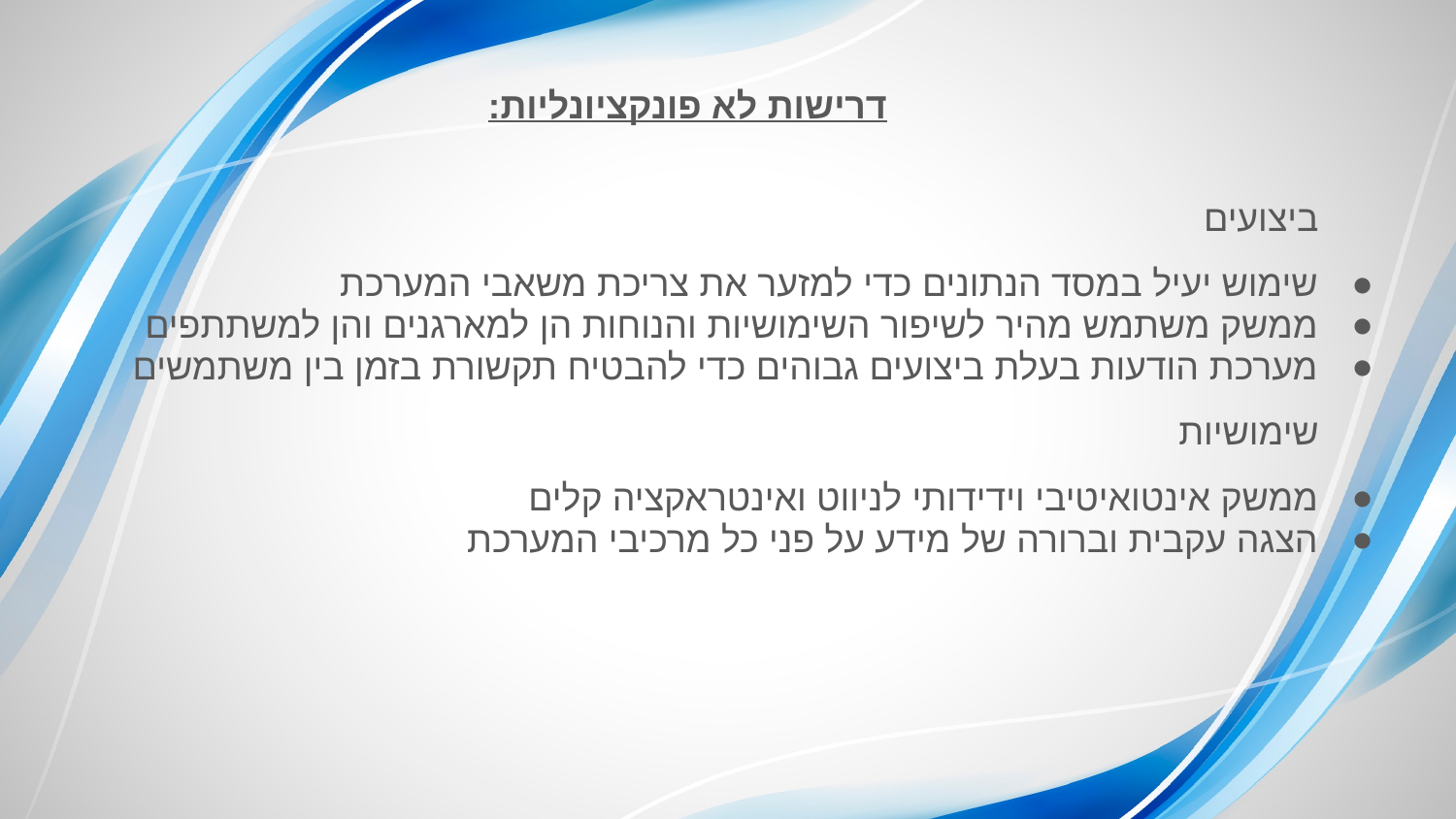

# דרישות לא פונקציונליות:

ביצועים
שימוש יעיל במסד הנתונים כדי למזער את צריכת משאבי המערכת
ממשק משתמש מהיר לשיפור השימושיות והנוחות הן למארגנים והן למשתתפים
מערכת הודעות בעלת ביצועים גבוהים כדי להבטיח תקשורת בזמן בין משתמשים
שימושיות
ממשק אינטואיטיבי וידידותי לניווט ואינטראקציה קלים
הצגה עקבית וברורה של מידע על פני כל מרכיבי המערכת